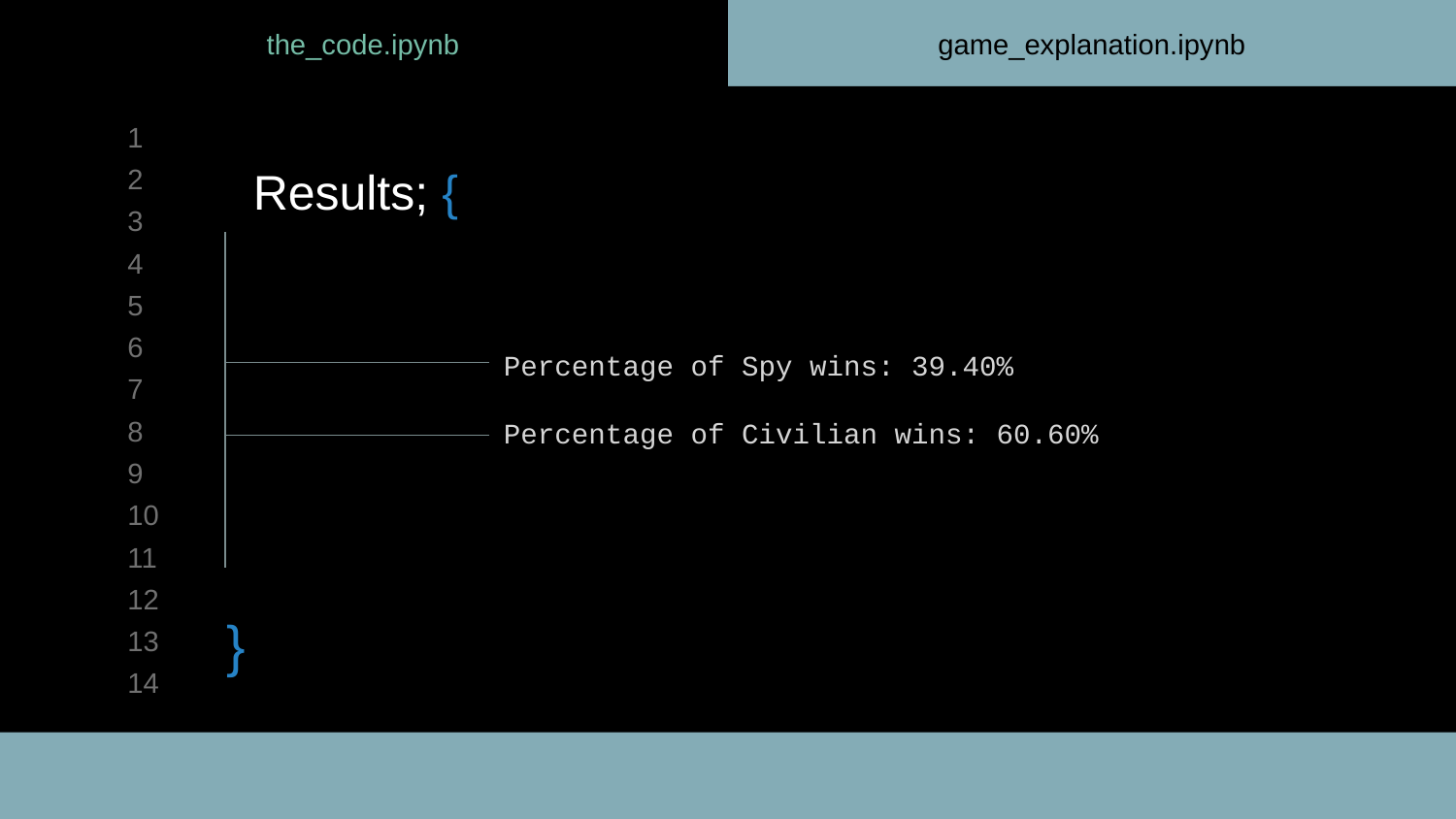

the_code.ipynb
game_explanation.ipynb
# Results; {

Percentage of Spy wins: 39.40%

Percentage of Civilian wins: 60.60%
}